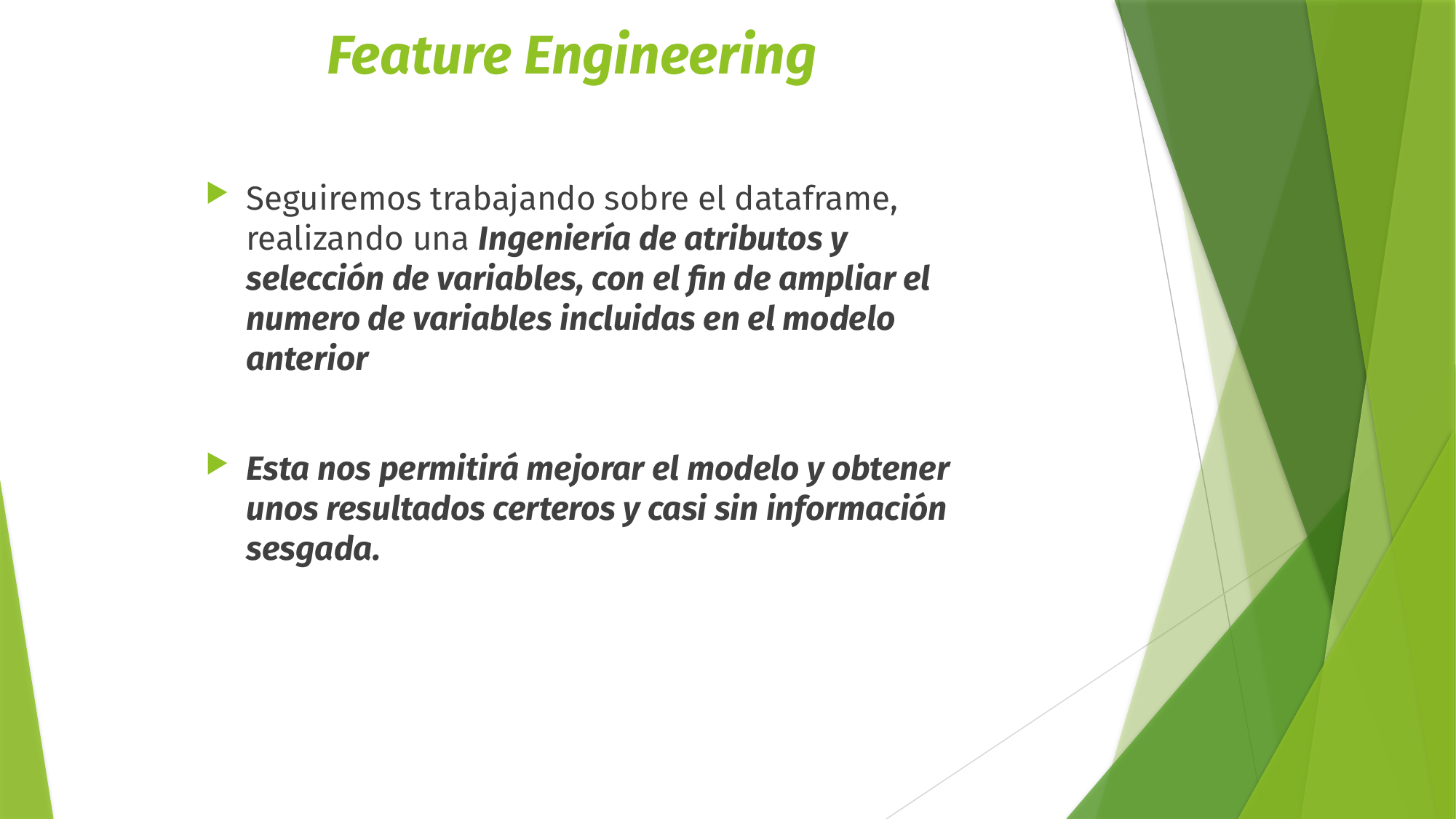

# Feature Engineering
Seguiremos trabajando sobre el dataframe, realizando una Ingeniería de atributos y selección de variables, con el fin de ampliar el numero de variables incluidas en el modelo anterior

Esta nos permitirá mejorar el modelo y obtener unos resultados certeros y casi sin información sesgada.